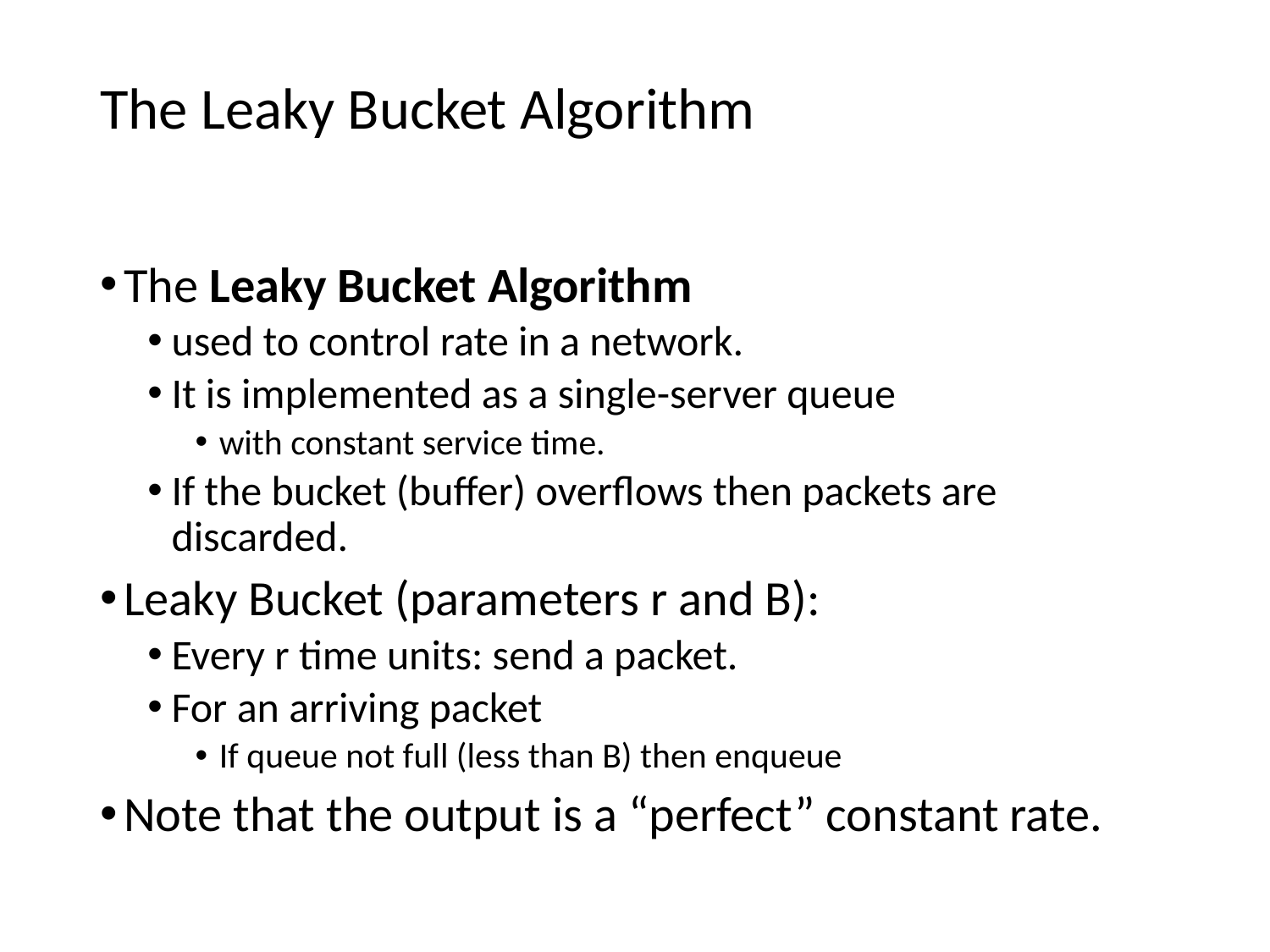

# The Leaky Bucket Algorithm
The Leaky Bucket Algorithm
used to control rate in a network.
It is implemented as a single-server queue
with constant service time.
If the bucket (buffer) overflows then packets are discarded.
Leaky Bucket (parameters r and B):
Every r time units: send a packet.
For an arriving packet
If queue not full (less than B) then enqueue
Note that the output is a “perfect” constant rate.